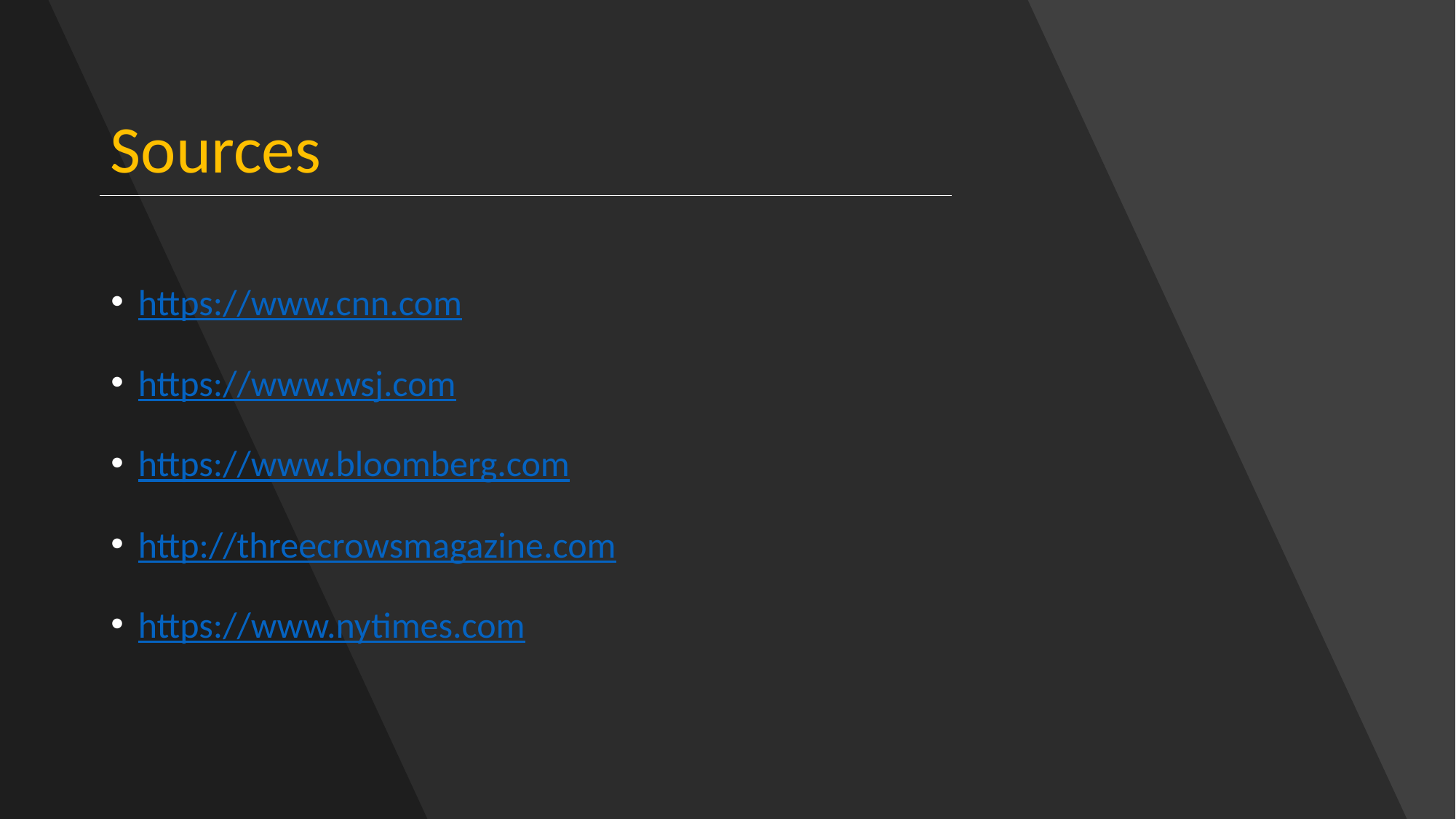

# Sources
https://www.cnn.com
https://www.wsj.com
https://www.bloomberg.com
http://threecrowsmagazine.com
https://www.nytimes.com